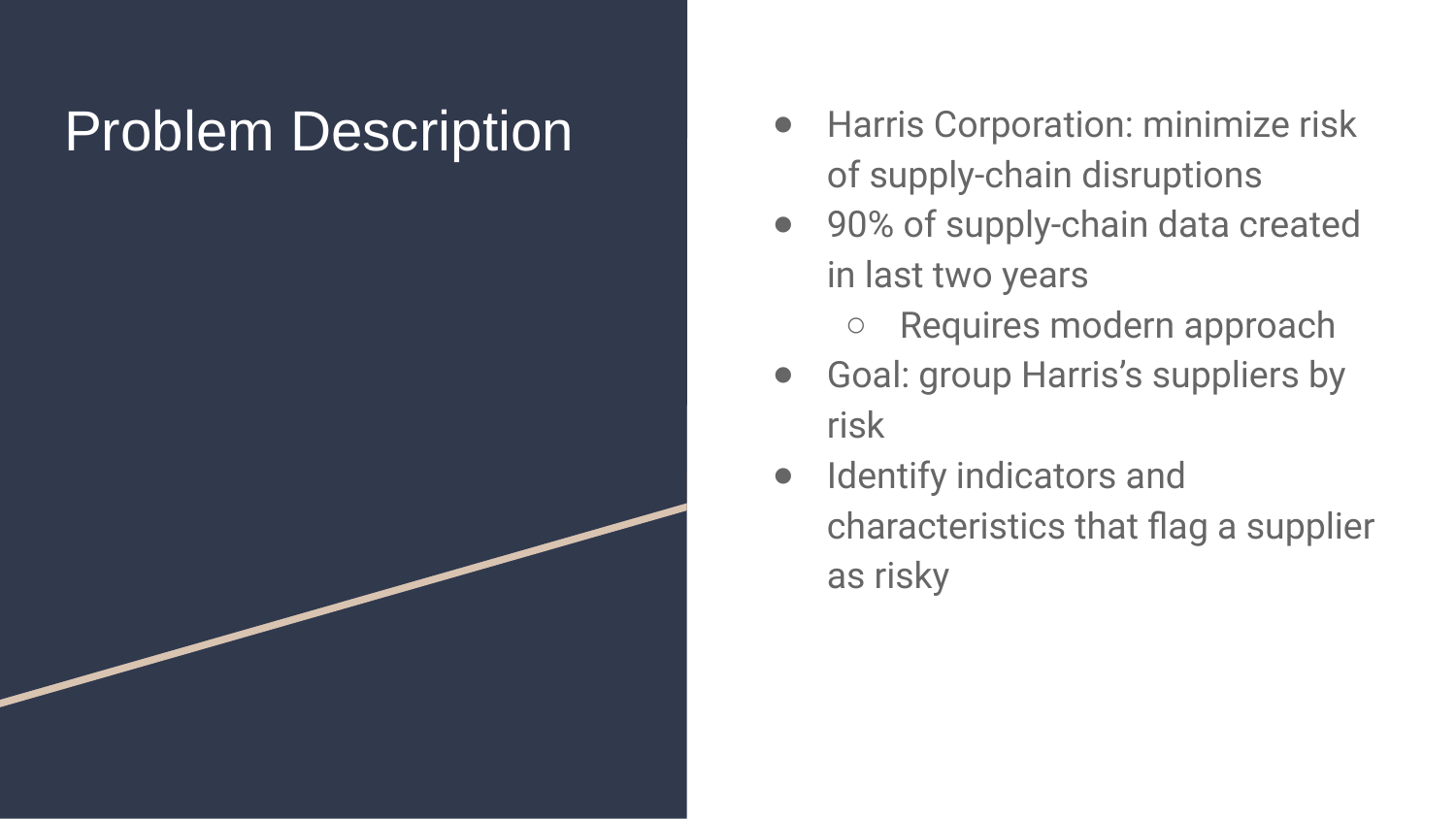

# Problem Description
Harris Corporation: minimize risk of supply-chain disruptions
90% of supply-chain data created in last two years
Requires modern approach
Goal: group Harris’s suppliers by risk
Identify indicators and characteristics that flag a supplier as risky